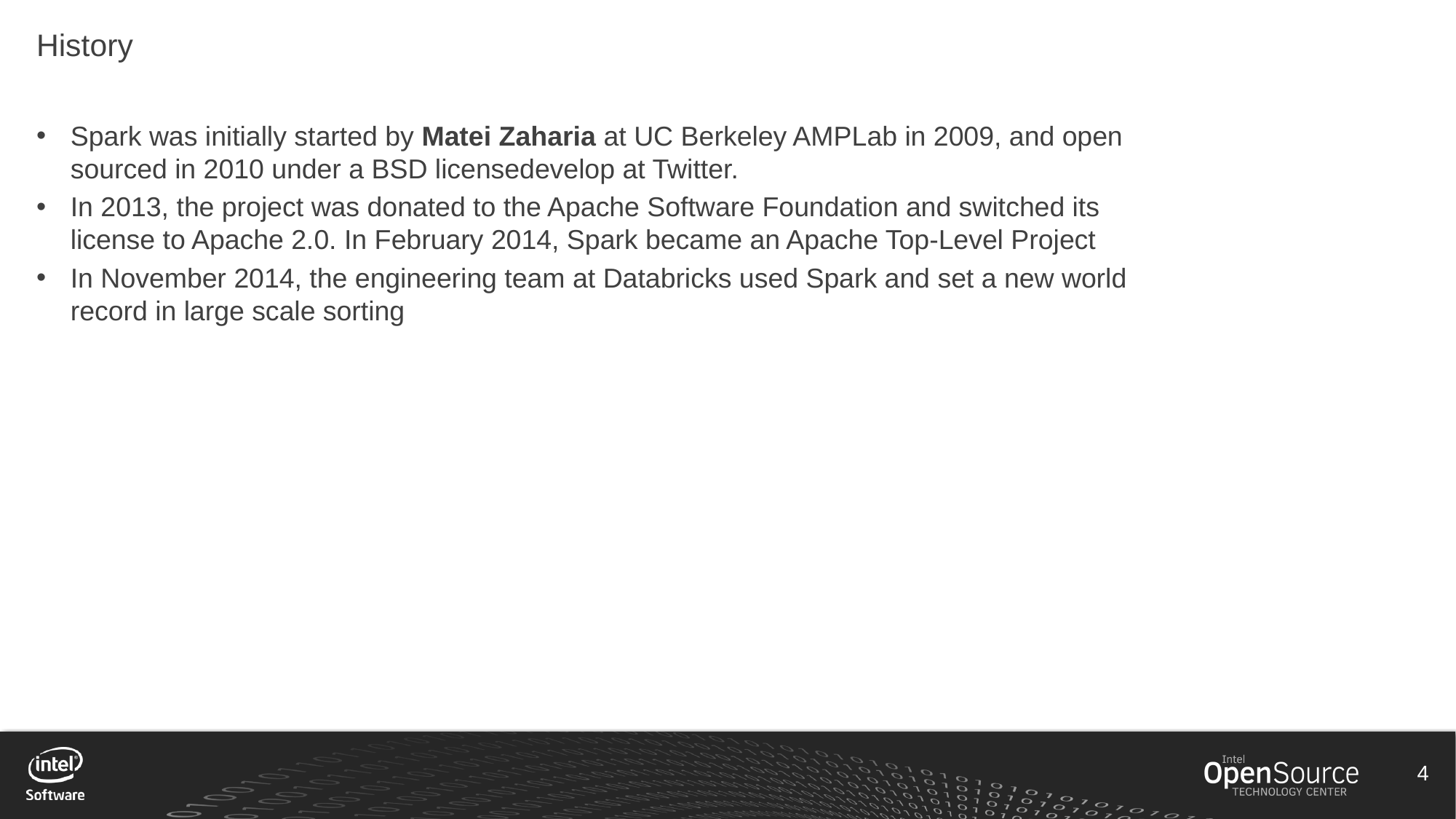

# History
Spark was initially started by Matei Zaharia at UC Berkeley AMPLab in 2009, and open sourced in 2010 under a BSD licensedevelop at Twitter.
In 2013, the project was donated to the Apache Software Foundation and switched its license to Apache 2.0. In February 2014, Spark became an Apache Top-Level Project
In November 2014, the engineering team at Databricks used Spark and set a new world record in large scale sorting